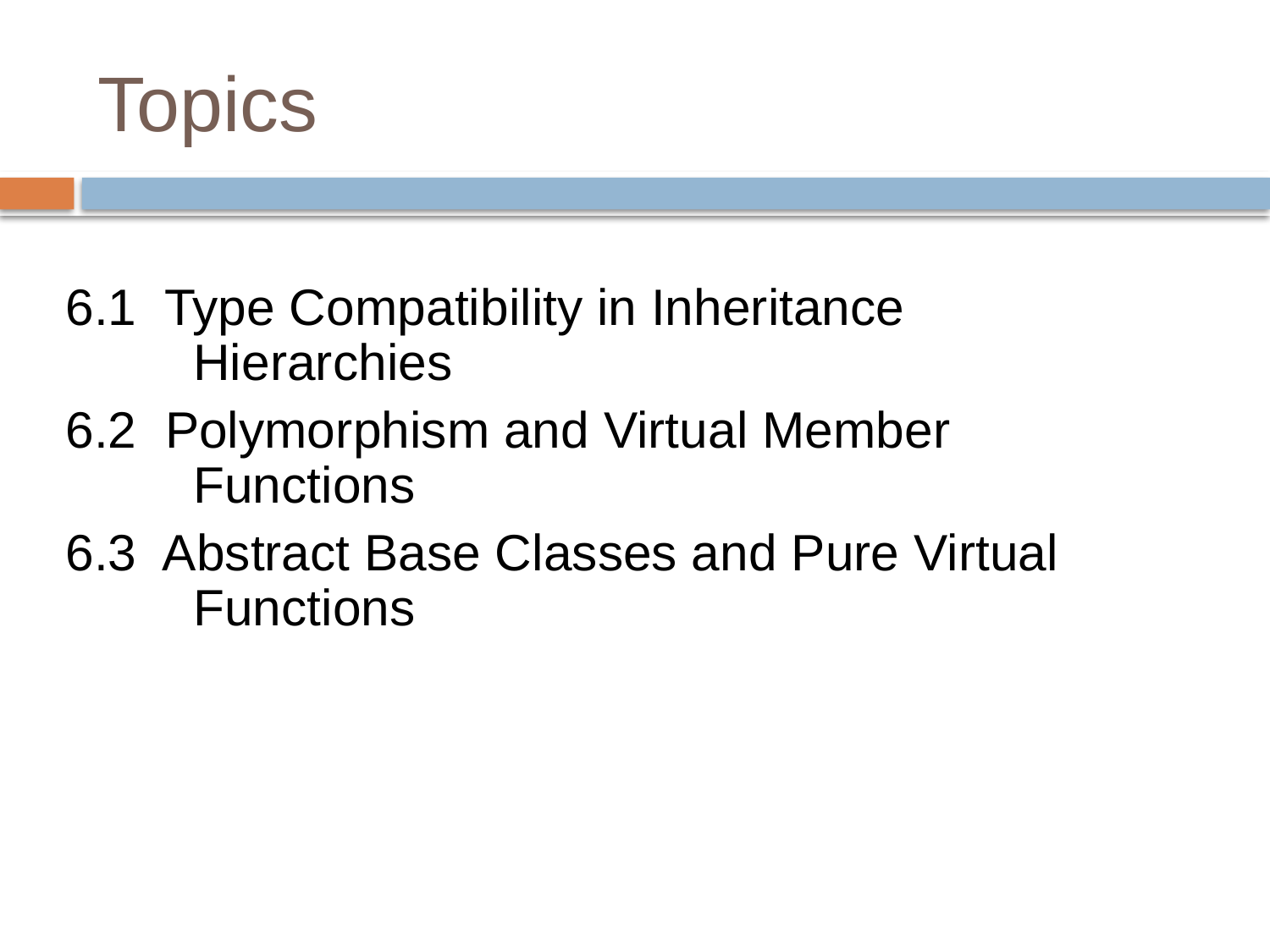

# Topics
6.1  Type Compatibility in Inheritance
         Hierarchies
6.2  Polymorphism and Virtual Member
         Functions
6.3  Abstract Base Classes and Pure Virtual
         Functions
4-2